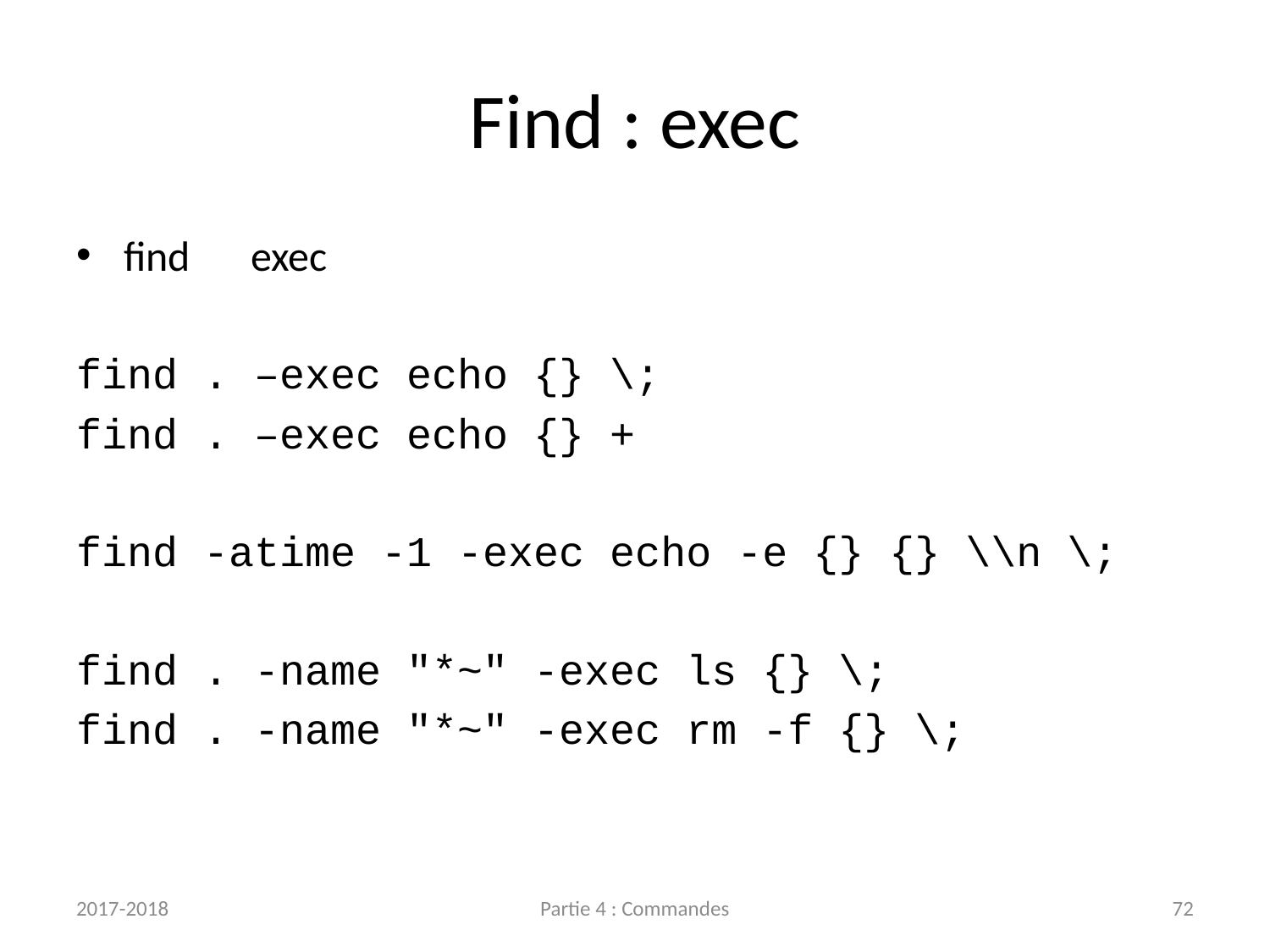

# Find : exec
find	exec

find . –exec echo {} \;
find . –exec echo {} +

find -atime -1 -exec echo -e {} {} \\n \;

find . -name "*~" -exec ls {} \;
find . -name "*~" -exec rm -f {} \;

2017-2018
Partie 4 : Commandes
72